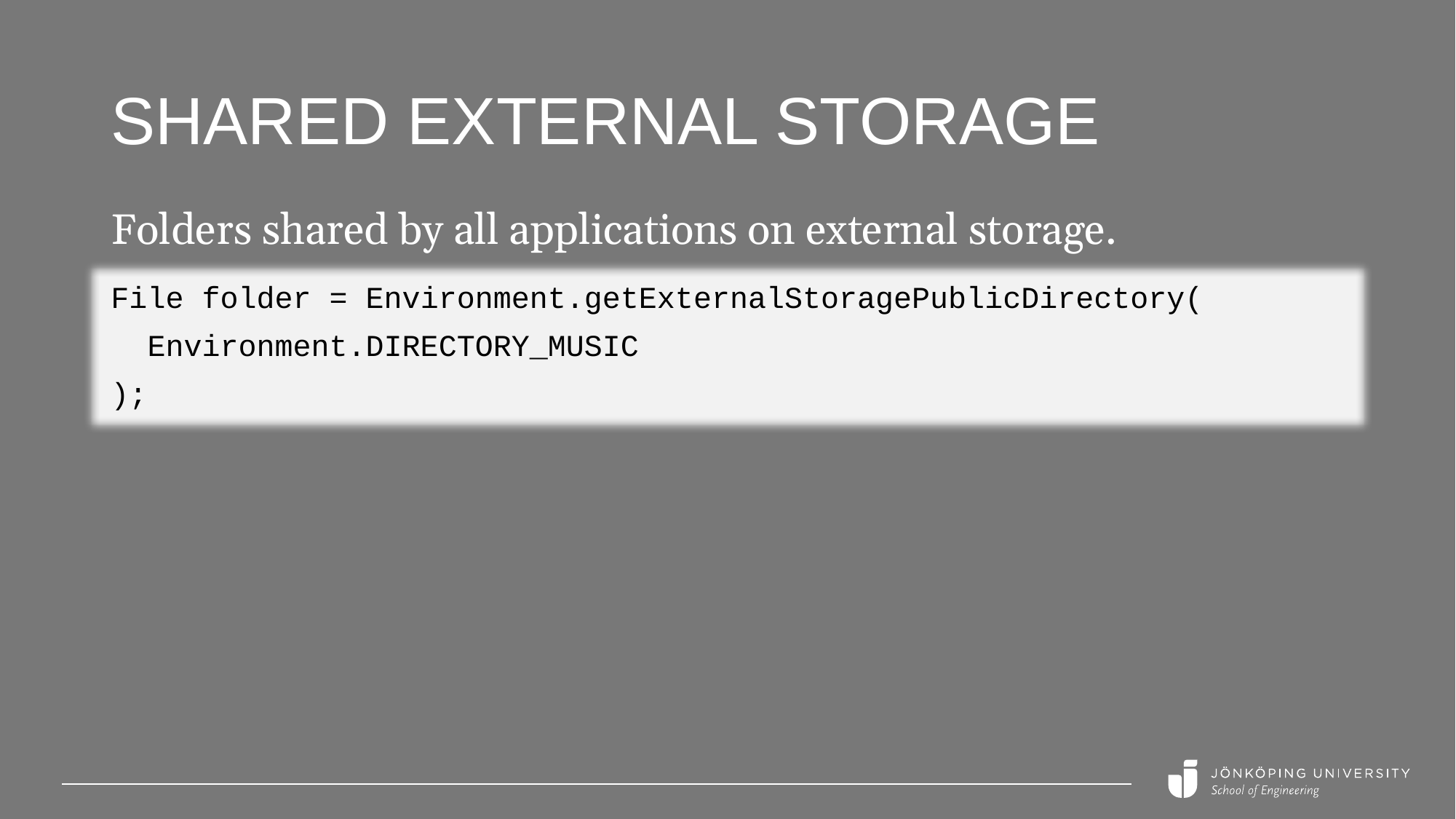

# Shared external storage
Folders shared by all applications on external storage.
File folder = Environment.getExternalStoragePublicDirectory(
  Environment.DIRECTORY_MUSIC
);